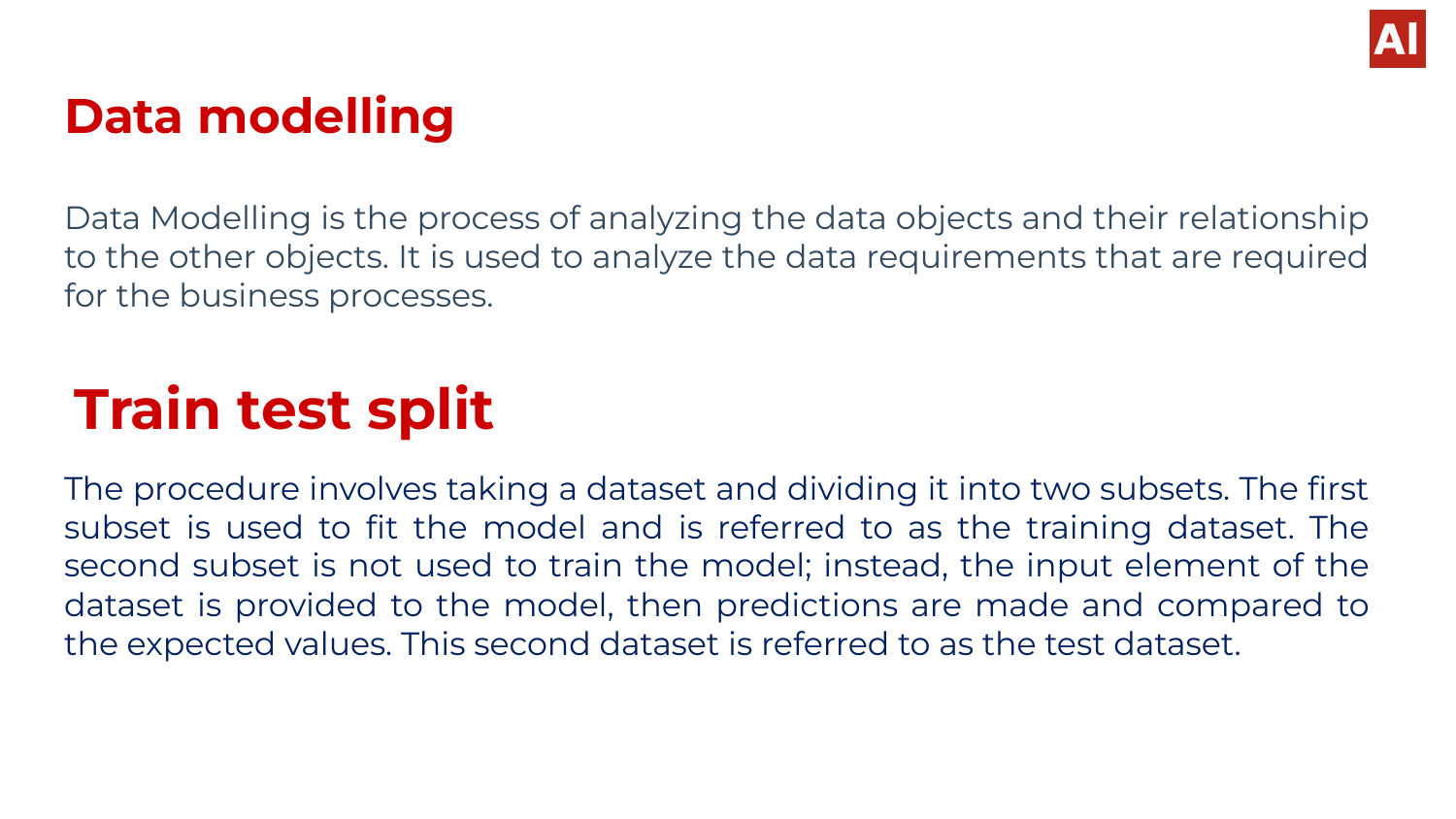

# Data modelling
Data Modelling is the process of analyzing the data objects and their relationship to the other objects. It is used to analyze the data requirements that are required for the business processes.
Train test split
The procedure involves taking a dataset and dividing it into two subsets. The first subset is used to fit the model and is referred to as the training dataset. The second subset is not used to train the model; instead, the input element of the dataset is provided to the model, then predictions are made and compared to the expected values. This second dataset is referred to as the test dataset.